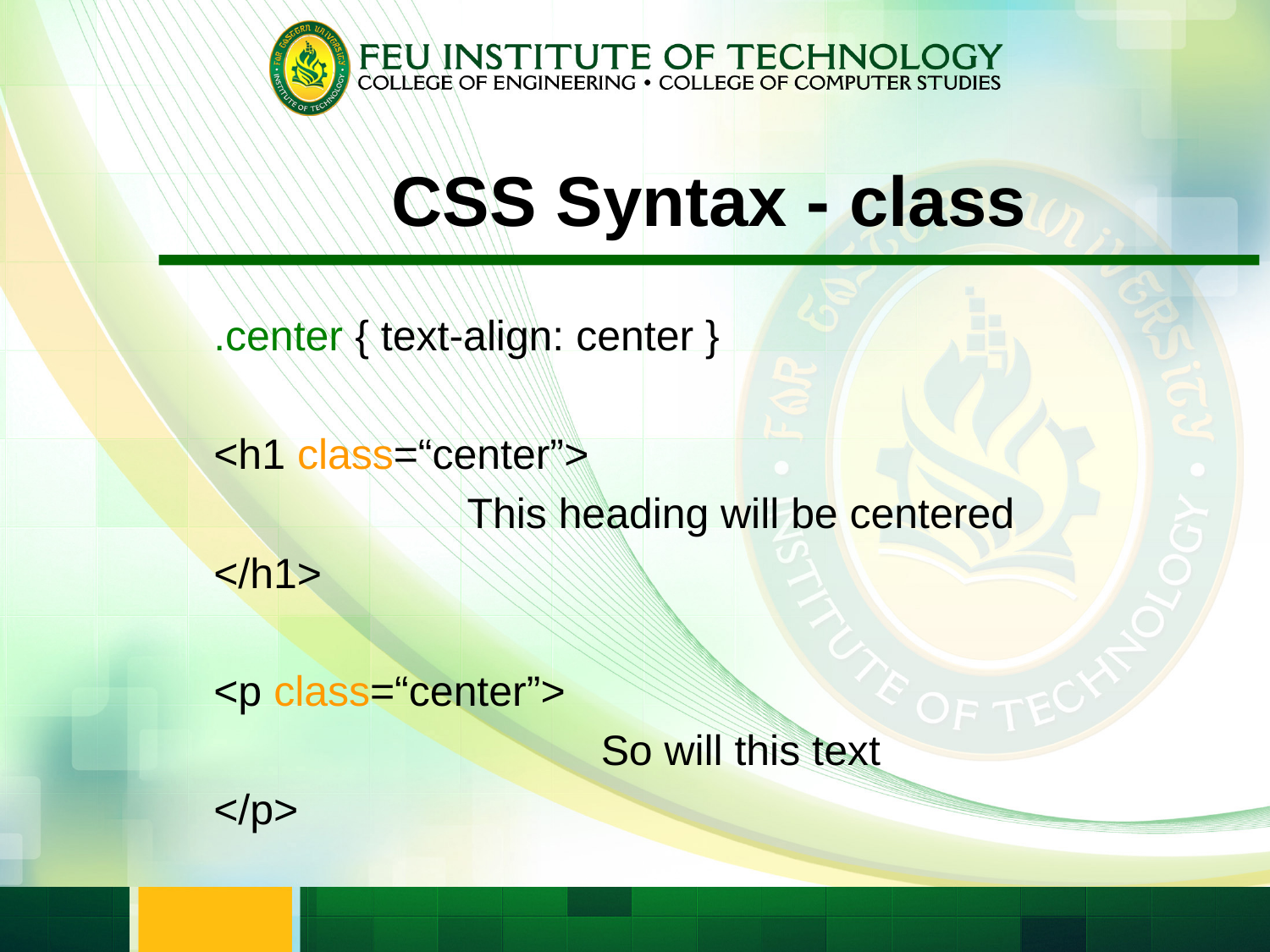

# CSS Syntax - class

.center { text-align: center }

<h1 class=“center”>
This heading will be centered
</h1>

<p class=“center”>
So will this text
</p>